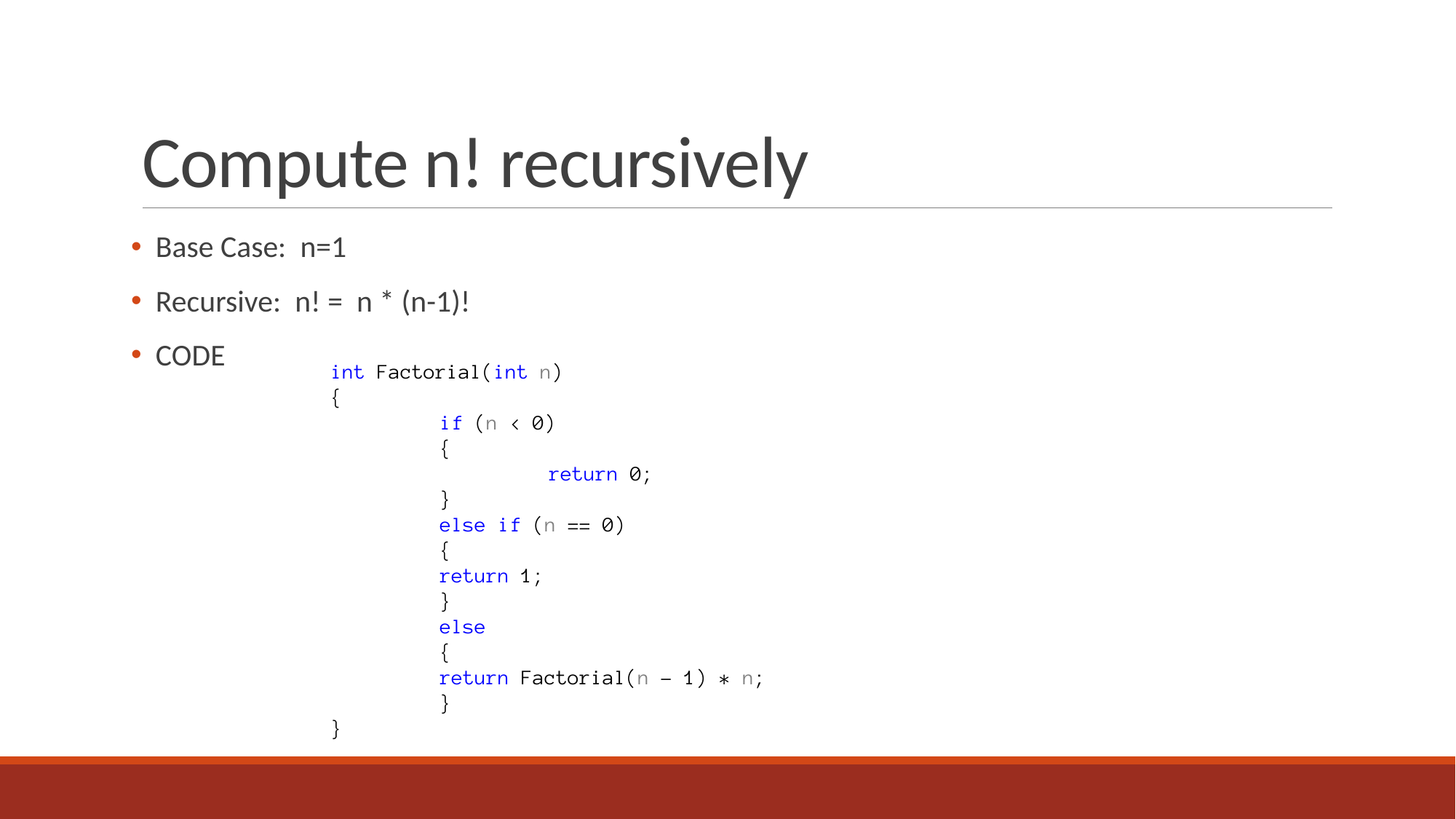

# Compute n! recursively
  Base Case:  n=1
  Recursive:  n! =  n * (n-1)!
  CODE
int Factorial(int n)
{
	if (n < 0)
	{
		return 0;
	}
	else if (n == 0)
	{
	return 1;
	}
	else
	{
	return Factorial(n - 1) * n;
	}
}